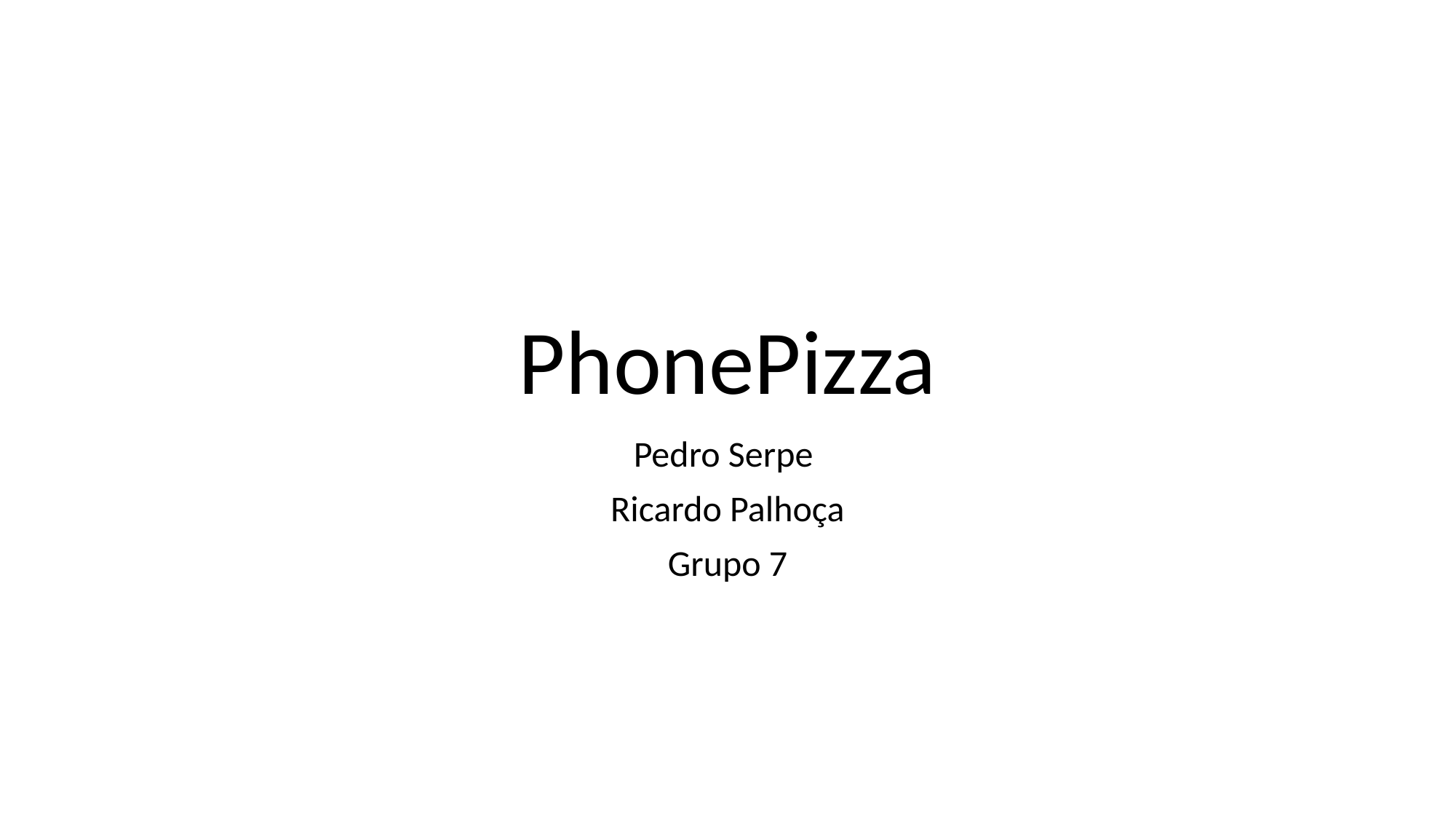

# PhonePizza
Pedro Serpe
Ricardo Palhoça
Grupo 7